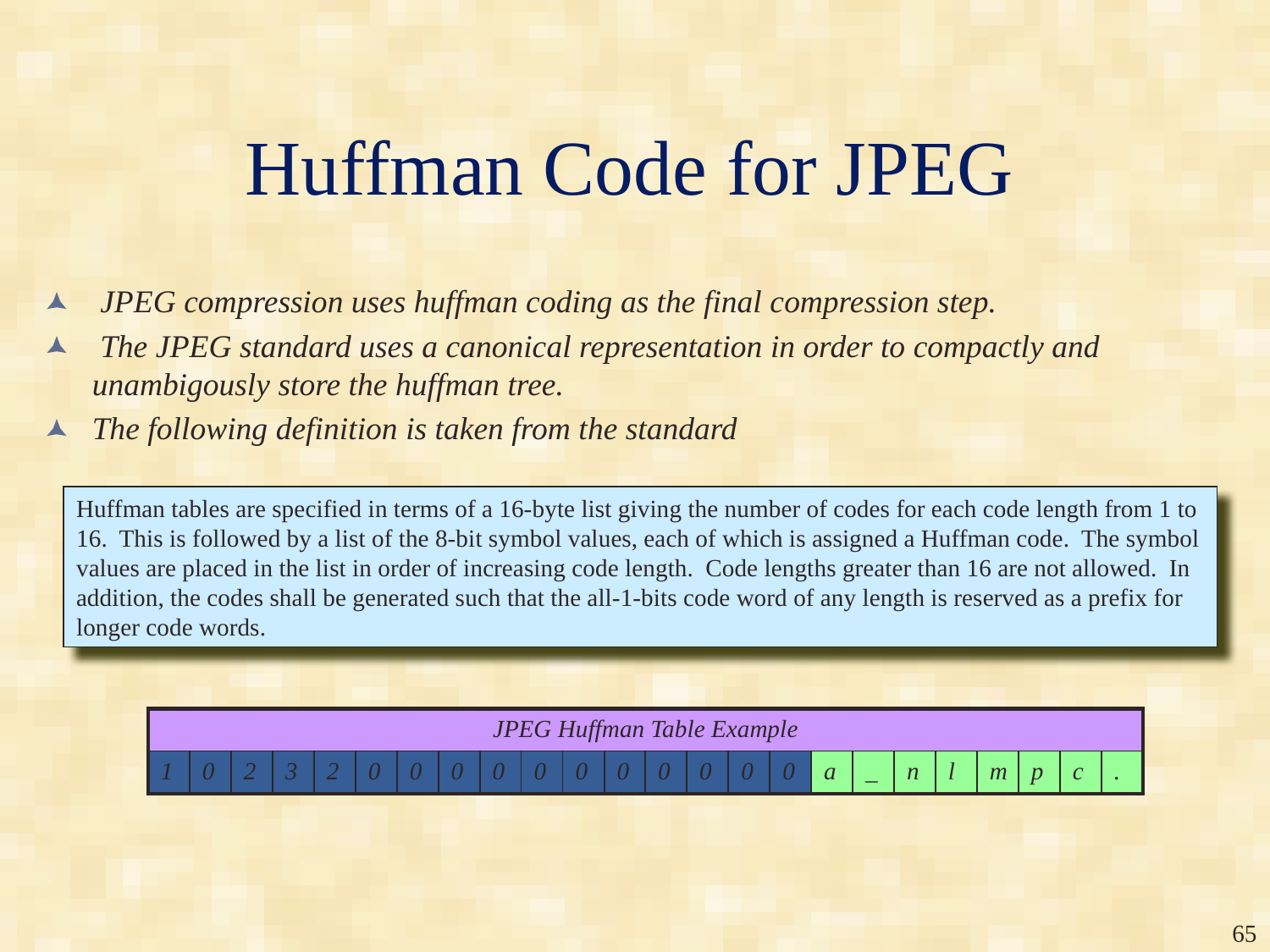

# Huffman Code for JPEG
 JPEG compression uses huffman coding as the final compression step.
 The JPEG standard uses a canonical representation in order to compactly and unambigously store the huffman tree.
The following definition is taken from the standard
Huffman tables are specified in terms of a 16-byte list giving the number of codes for each code length from 1 to 16.  This is followed by a list of the 8-bit symbol values, each of which is assigned a Huffman code.  The symbol values are placed in the list in order of increasing code length.  Code lengths greater than 16 are not allowed.  In addition, the codes shall be generated such that the all-1-bits code word of any length is reserved as a prefix for longer code words.
| JPEG Huffman Table Example |  |  |  |  |  |  |  |  |  |  |  |  |  |  |  |  |  |  |  |  |  |  |  |
| --- | --- | --- | --- | --- | --- | --- | --- | --- | --- | --- | --- | --- | --- | --- | --- | --- | --- | --- | --- | --- | --- | --- | --- |
| 1 | 0 | 2 | 3 | 2 | 0 | 0 | 0 | 0 | 0 | 0 | 0 | 0 | 0 | 0 | 0 | a | \_ | n | l | m | p | c | . |
65